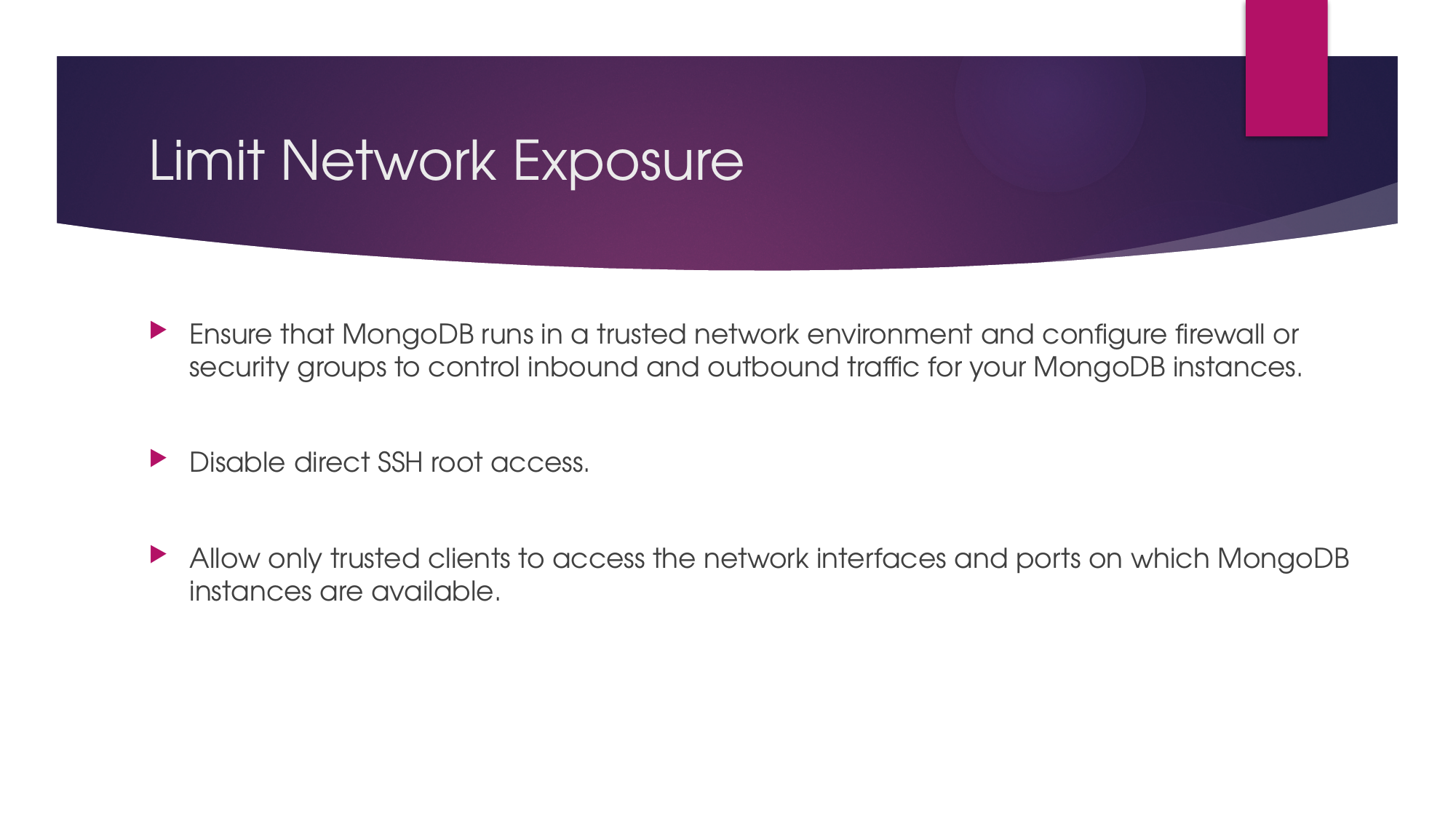

# Limit Network Exposure
Ensure that MongoDB runs in a trusted network environment and configure firewall or security groups to control inbound and outbound traffic for your MongoDB instances.

Disable direct SSH root access.

Allow only trusted clients to access the network interfaces and ports on which MongoDB instances are available.